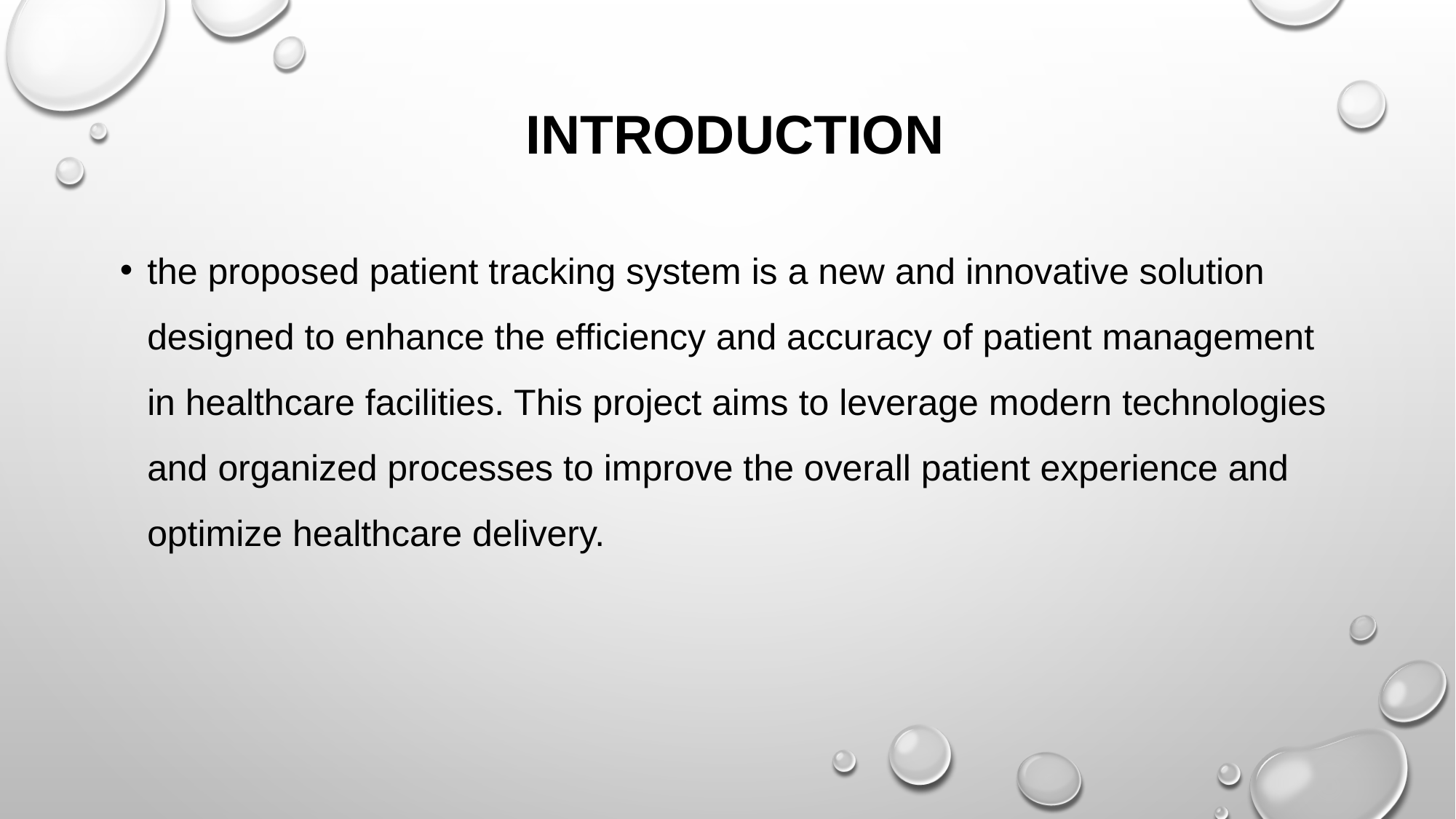

# Introduction
the proposed patient tracking system is a new and innovative solution designed to enhance the efficiency and accuracy of patient management in healthcare facilities. This project aims to leverage modern technologies and organized processes to improve the overall patient experience and optimize healthcare delivery.